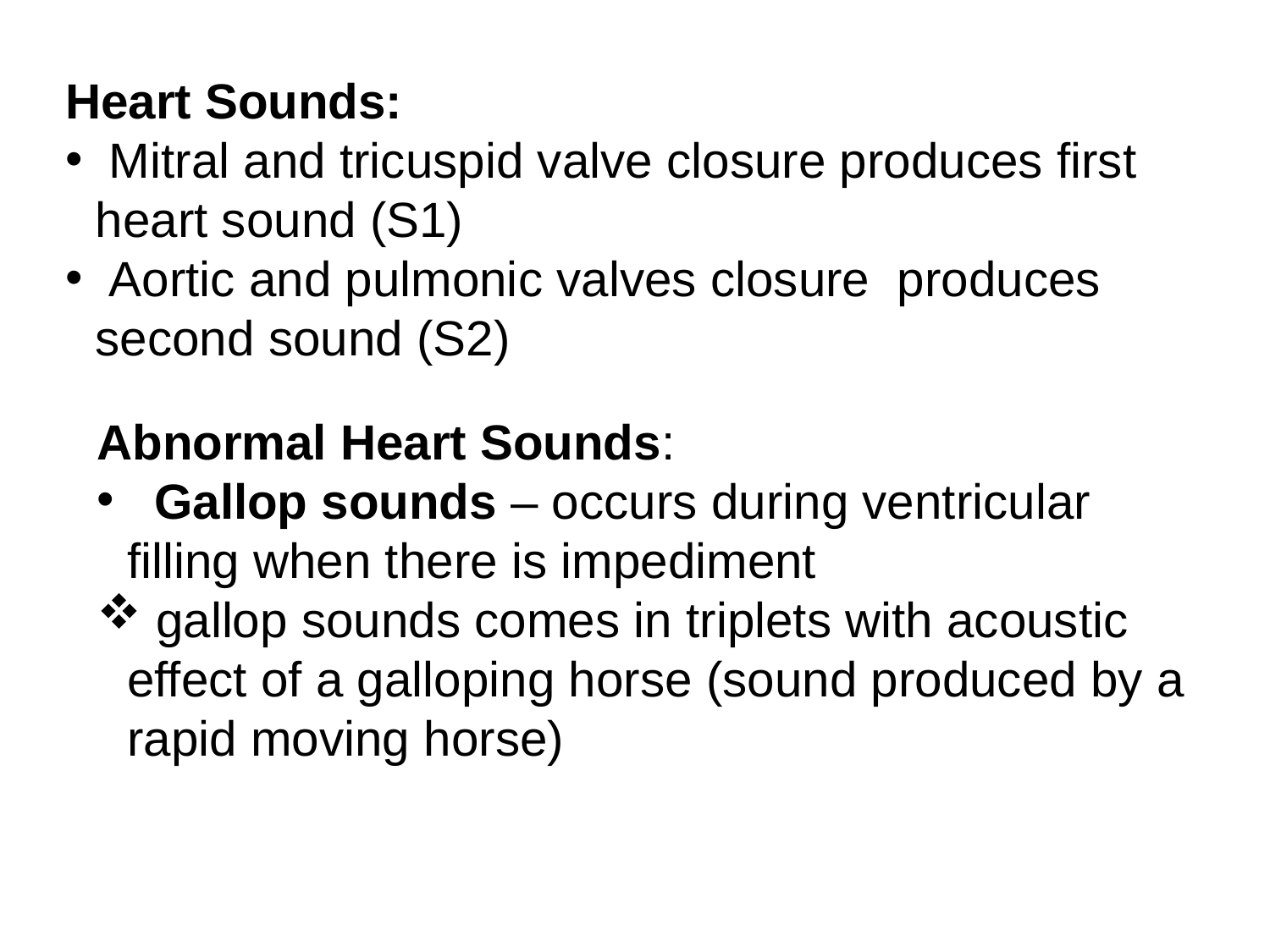

Heart Sounds:
 Mitral and tricuspid valve closure produces first heart sound (S1)
 Aortic and pulmonic valves closure  produces second sound (S2)
Abnormal Heart Sounds:
  Gallop sounds – occurs during ventricular filling when there is impediment
 gallop sounds comes in triplets with acoustic effect of a galloping horse (sound produced by a rapid moving horse)